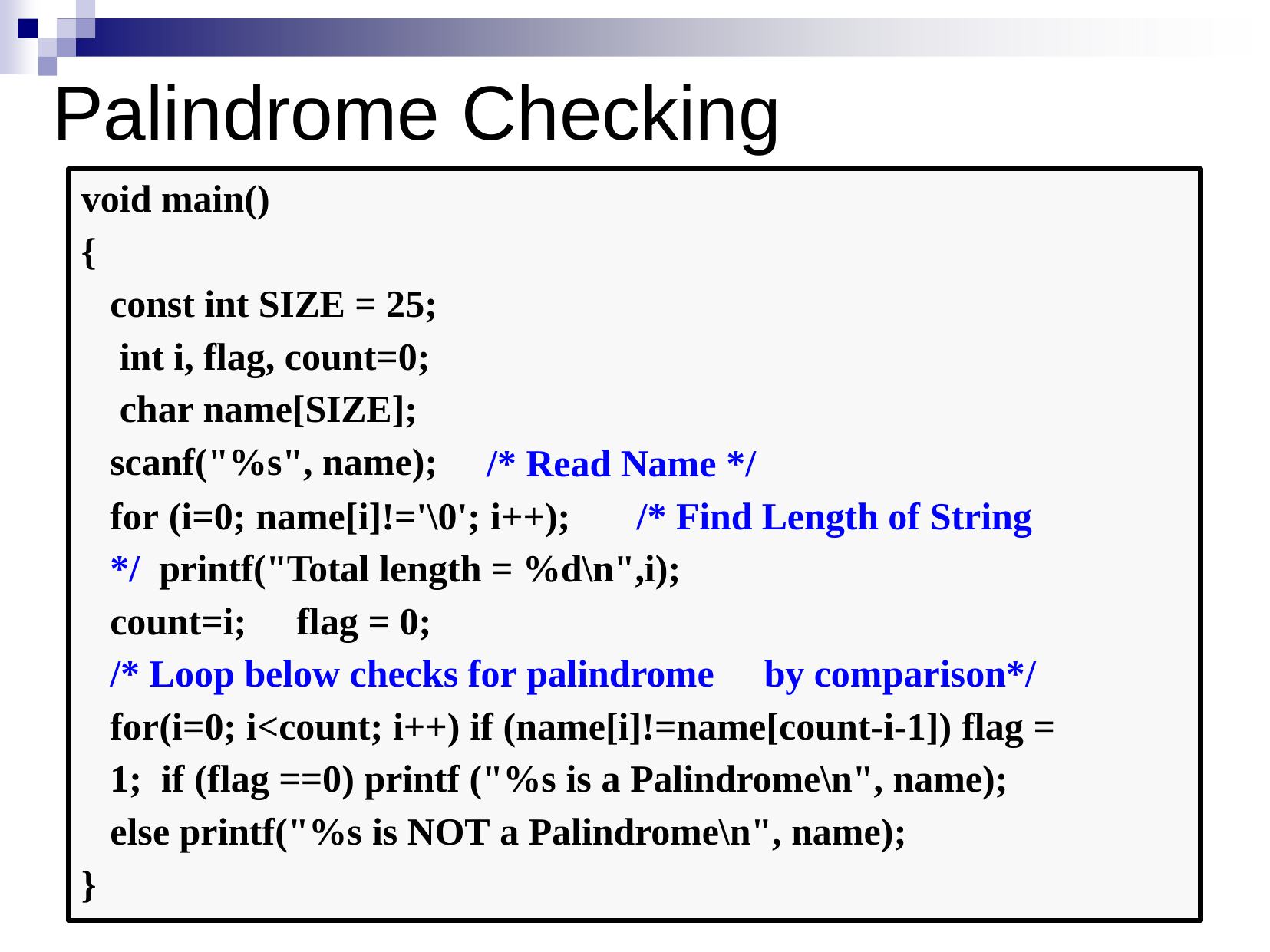

# Palindrome Checking
void main()
{
const int SIZE = 25;  int i, flag, count=0;  char name[SIZE];  scanf("%s", name);

/* Read Name */
for (i=0; name[i]!='\0'; i++);	/* Find Length of String */  printf("Total length = %d\n",i);
count=i;	flag = 0;
/* Loop below checks for palindrome	by comparison*/  for(i=0; i<count; i++) if (name[i]!=name[count-i-1]) flag = 1;  if (flag ==0) printf ("%s is a Palindrome\n", name);
else printf("%s is NOT a Palindrome\n", name);
}
37